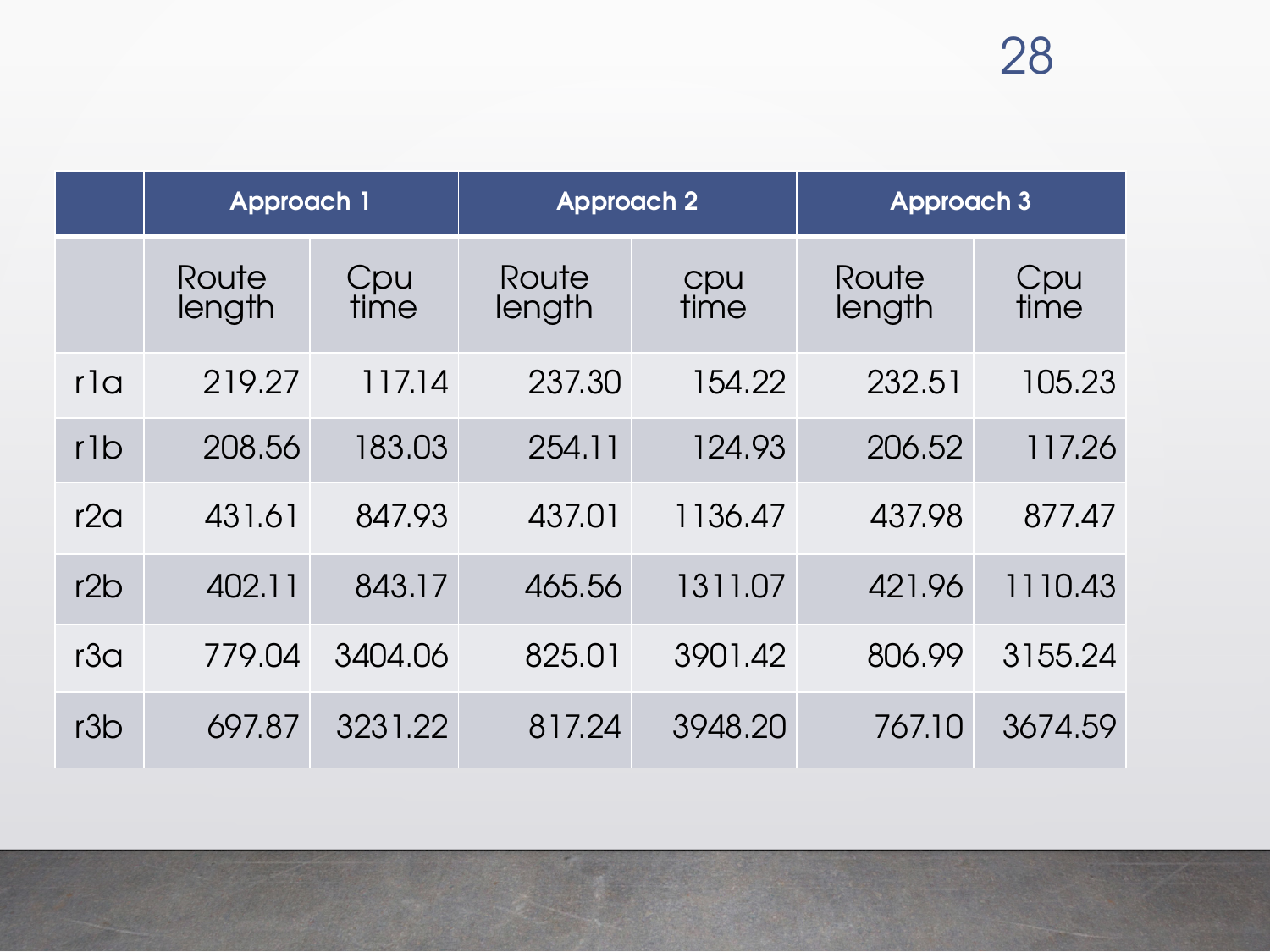

28
|  | Approach 1 |  | Approach 2 |  | Approach 3 |  |
| --- | --- | --- | --- | --- | --- | --- |
|  | Route length | Cpu time | Route length | cpu time | Route length | Cpu time |
| r1a | 219.27 | 117.14 | 237.30 | 154.22 | 232.51 | 105.23 |
| r1b | 208.56 | 183.03 | 254.11 | 124.93 | 206.52 | 117.26 |
| r2a | 431.61 | 847.93 | 437.01 | 1136.47 | 437.98 | 877.47 |
| r2b | 402.11 | 843.17 | 465.56 | 1311.07 | 421.96 | 1110.43 |
| r3a | 779.04 | 3404.06 | 825.01 | 3901.42 | 806.99 | 3155.24 |
| r3b | 697.87 | 3231.22 | 817.24 | 3948.20 | 767.10 | 3674.59 |